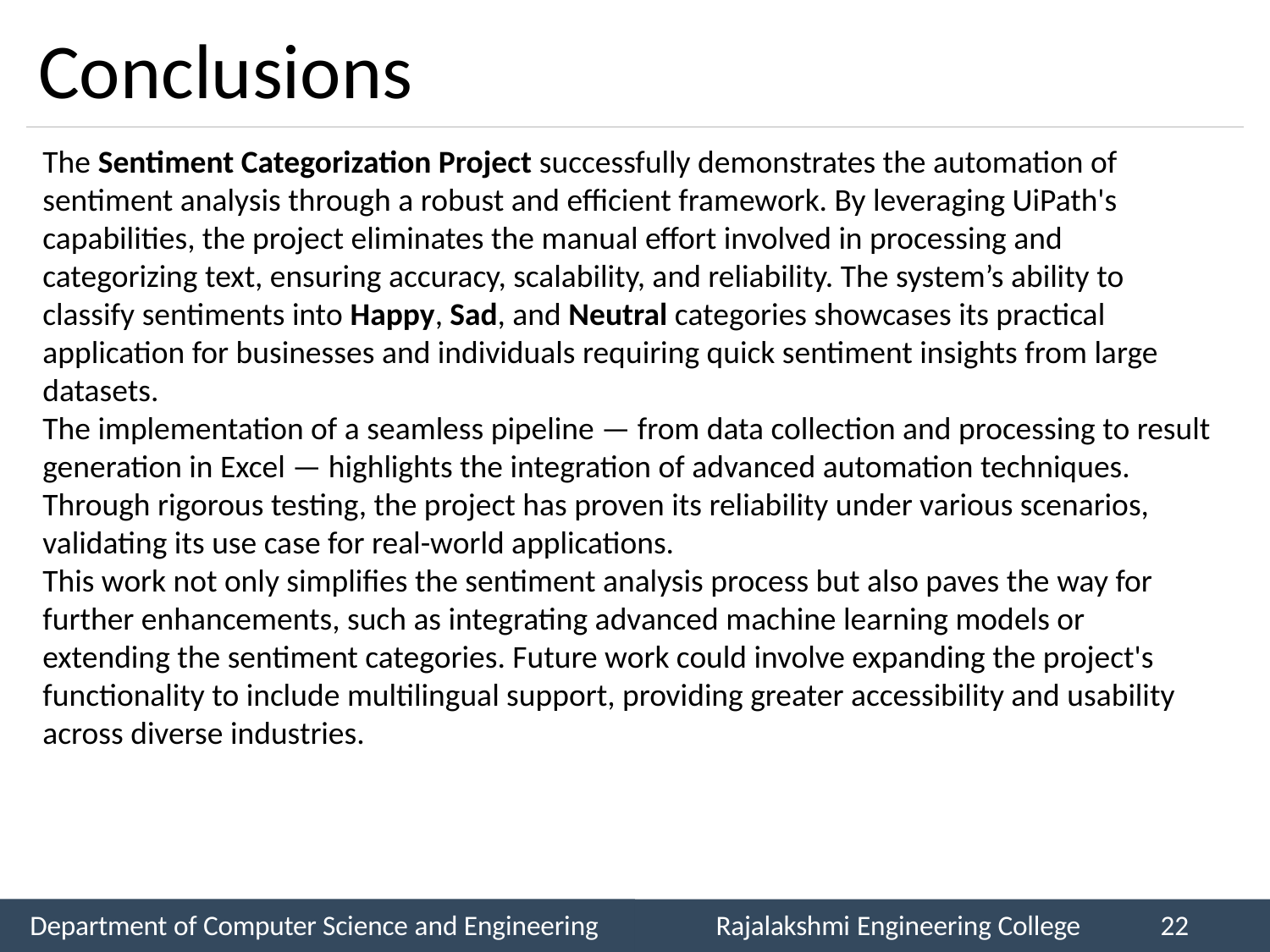

# Conclusions
The Sentiment Categorization Project successfully demonstrates the automation of sentiment analysis through a robust and efficient framework. By leveraging UiPath's capabilities, the project eliminates the manual effort involved in processing and categorizing text, ensuring accuracy, scalability, and reliability. The system’s ability to classify sentiments into Happy, Sad, and Neutral categories showcases its practical application for businesses and individuals requiring quick sentiment insights from large datasets.
The implementation of a seamless pipeline — from data collection and processing to result generation in Excel — highlights the integration of advanced automation techniques. Through rigorous testing, the project has proven its reliability under various scenarios, validating its use case for real-world applications.
This work not only simplifies the sentiment analysis process but also paves the way for further enhancements, such as integrating advanced machine learning models or extending the sentiment categories. Future work could involve expanding the project's functionality to include multilingual support, providing greater accessibility and usability across diverse industries.
Department of Computer Science and Engineering
Rajalakshmi Engineering College
22